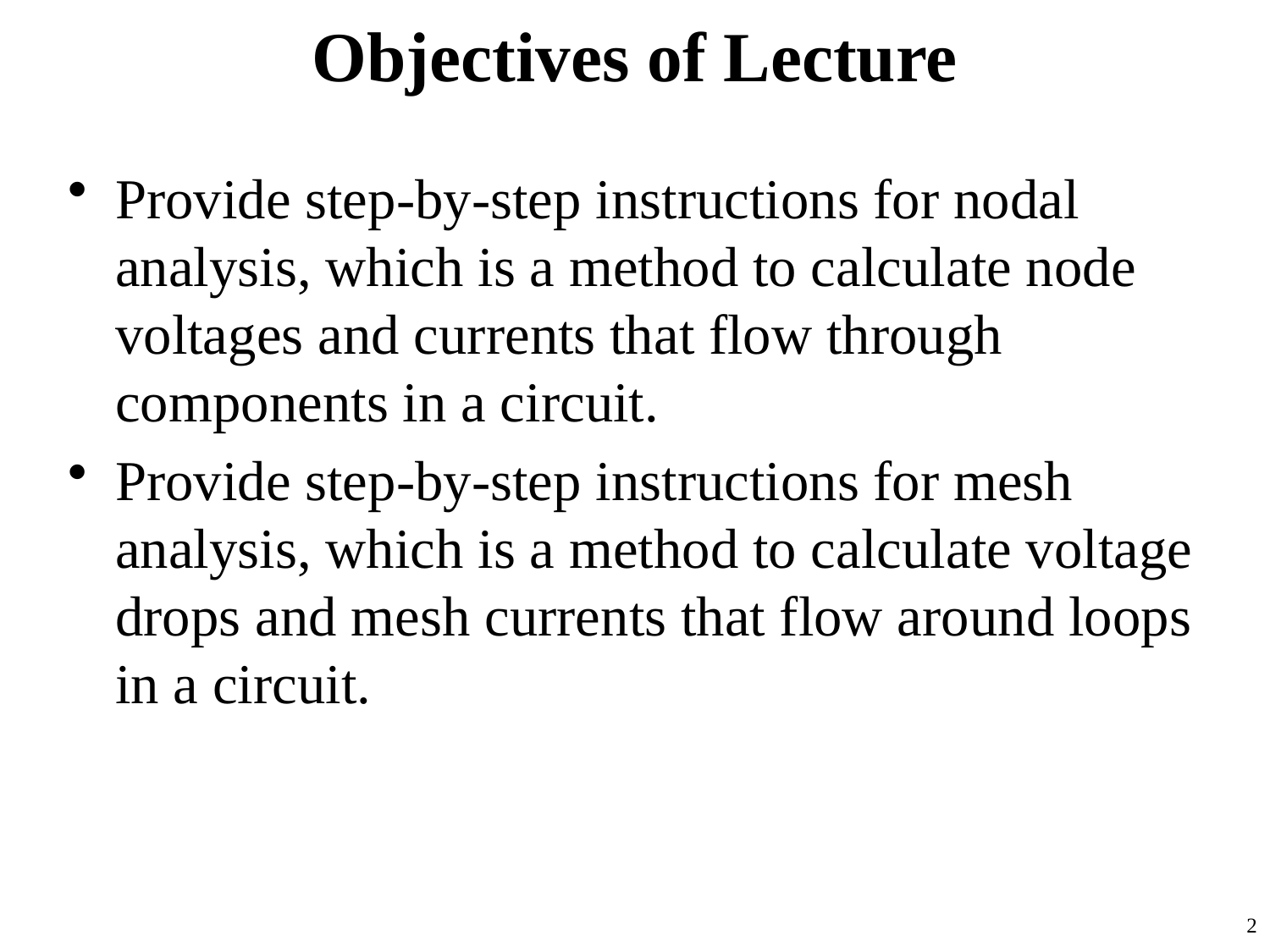

# Objectives of Lecture
Provide step-by-step instructions for nodal analysis, which is a method to calculate node voltages and currents that flow through components in a circuit.
Provide step-by-step instructions for mesh analysis, which is a method to calculate voltage drops and mesh currents that flow around loops in a circuit.
2